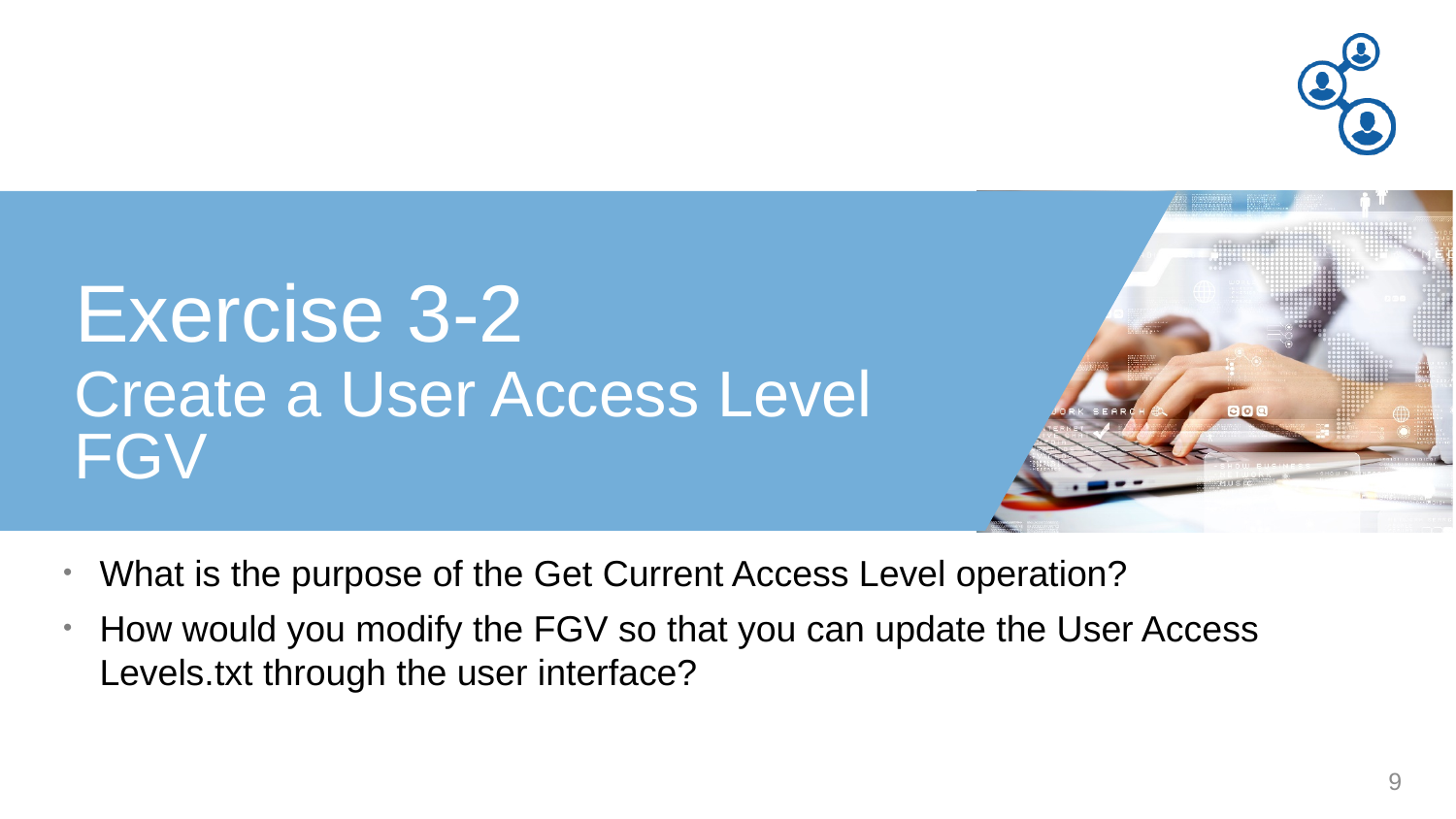

Exercise 3-2
Create a User Access Level FGV
What is the purpose of the Get Current Access Level operation?
How would you modify the FGV so that you can update the User Access Levels.txt through the user interface?

9